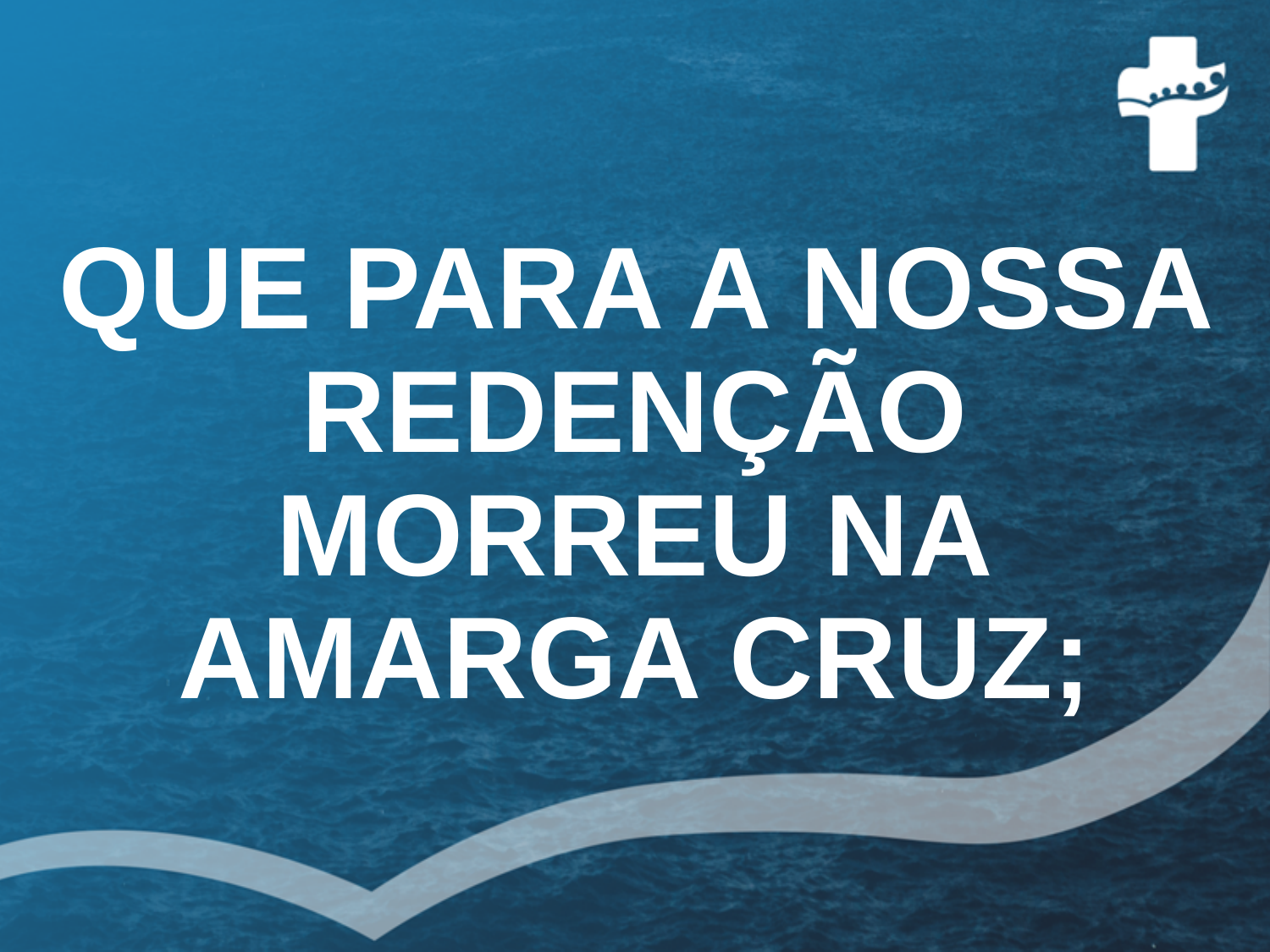

# QUE PARA A NOSSA REDENÇÃO MORREU NA AMARGA CRUZ;